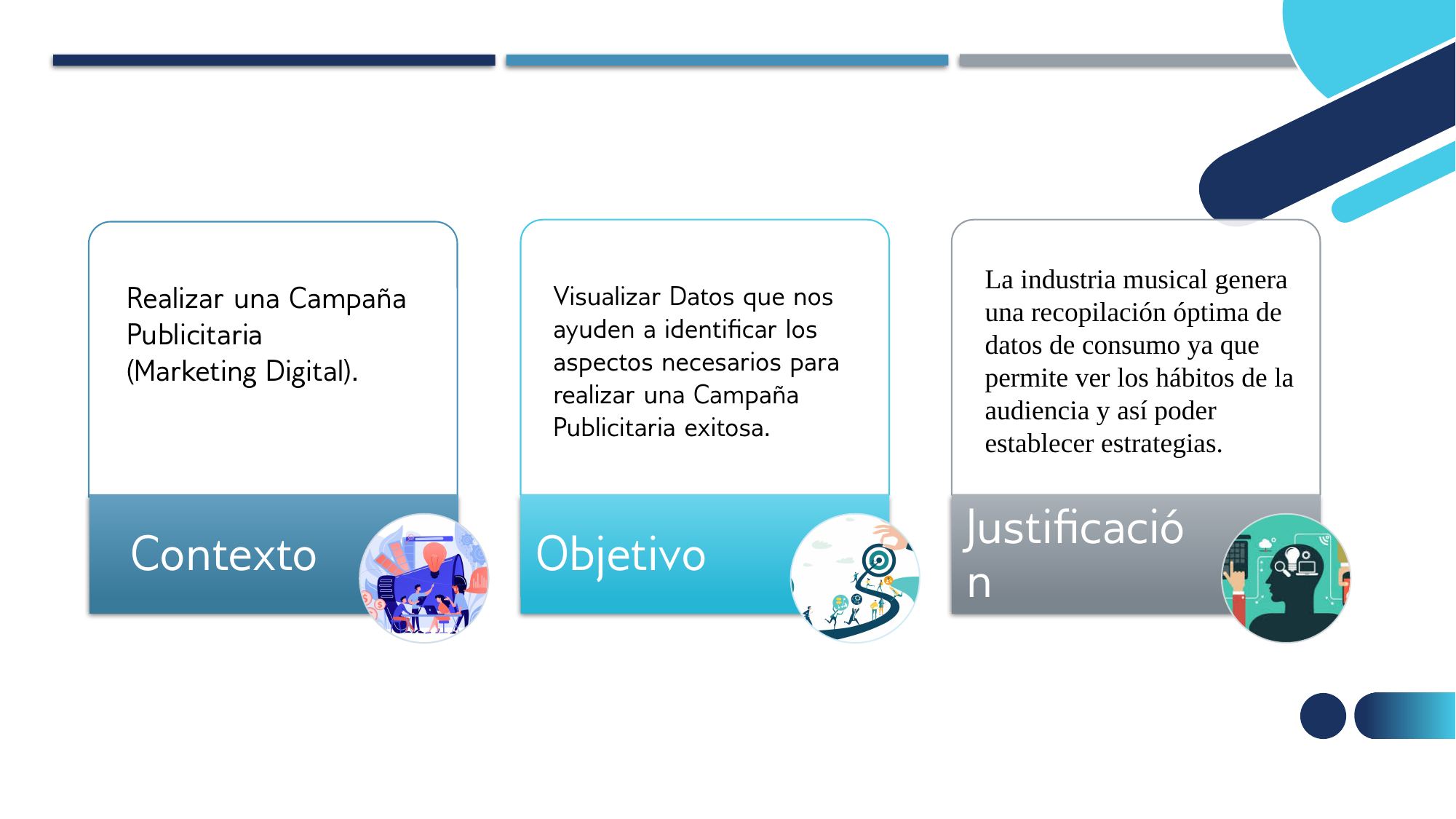

Contexto
Objetivo
Justificación
La industria musical genera una recopilación óptima de datos de consumo ya que permite ver los hábitos de la audiencia y así poder establecer estrategias.
Realizar una Campaña Publicitaria  (Marketing Digital).
Visualizar Datos que nos ayuden a identificar los aspectos necesarios para realizar una Campaña Publicitaria exitosa.